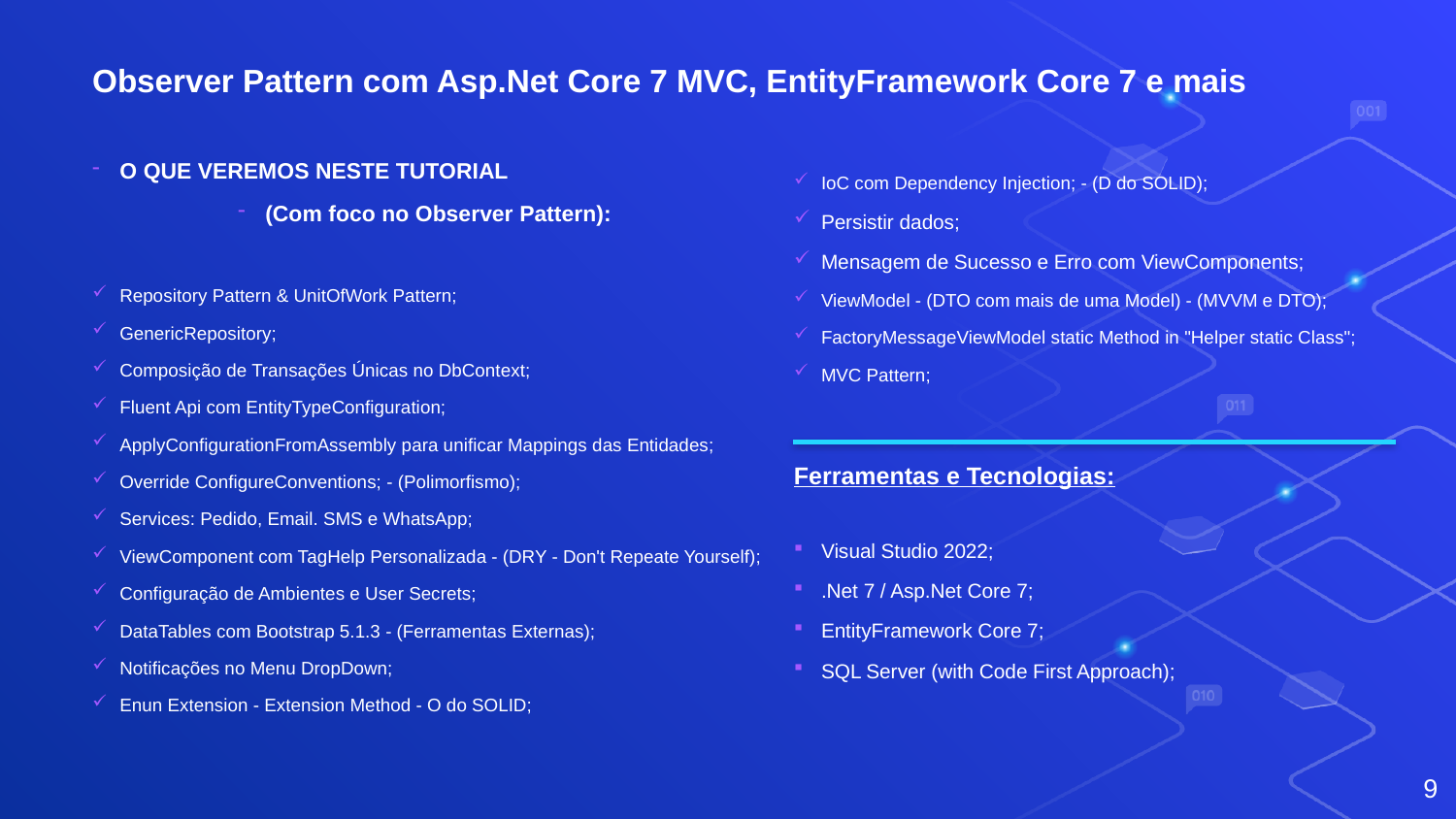

# Observer Pattern com Asp.Net Core 7 MVC, EntityFramework Core 7 e mais

O QUE VEREMOS NESTE TUTORIAL
(Com foco no Observer Pattern):

Repository Pattern & UnitOfWork Pattern;
GenericRepository;
Composição de Transações Únicas no DbContext;
Fluent Api com EntityTypeConfiguration;
ApplyConfigurationFromAssembly para unificar Mappings das Entidades;
Override ConfigureConventions; - (Polimorfismo);
Services: Pedido, Email. SMS e WhatsApp;
ViewComponent com TagHelp Personalizada - (DRY - Don't Repeate Yourself);
Configuração de Ambientes e User Secrets;
DataTables com Bootstrap 5.1.3 - (Ferramentas Externas);
Notificações no Menu DropDown;
Enun Extension - Extension Method - O do SOLID;

IoC com Dependency Injection; - (D do SOLID);
Persistir dados;
Mensagem de Sucesso e Erro com ViewComponents;
ViewModel - (DTO com mais de uma Model) - (MVVM e DTO);
FactoryMessageViewModel static Method in "Helper static Class";
MVC Pattern;
Ferramentas e Tecnologias:
Visual Studio 2022;
.Net 7 / Asp.Net Core 7;
EntityFramework Core 7;
SQL Server (with Code First Approach);
9